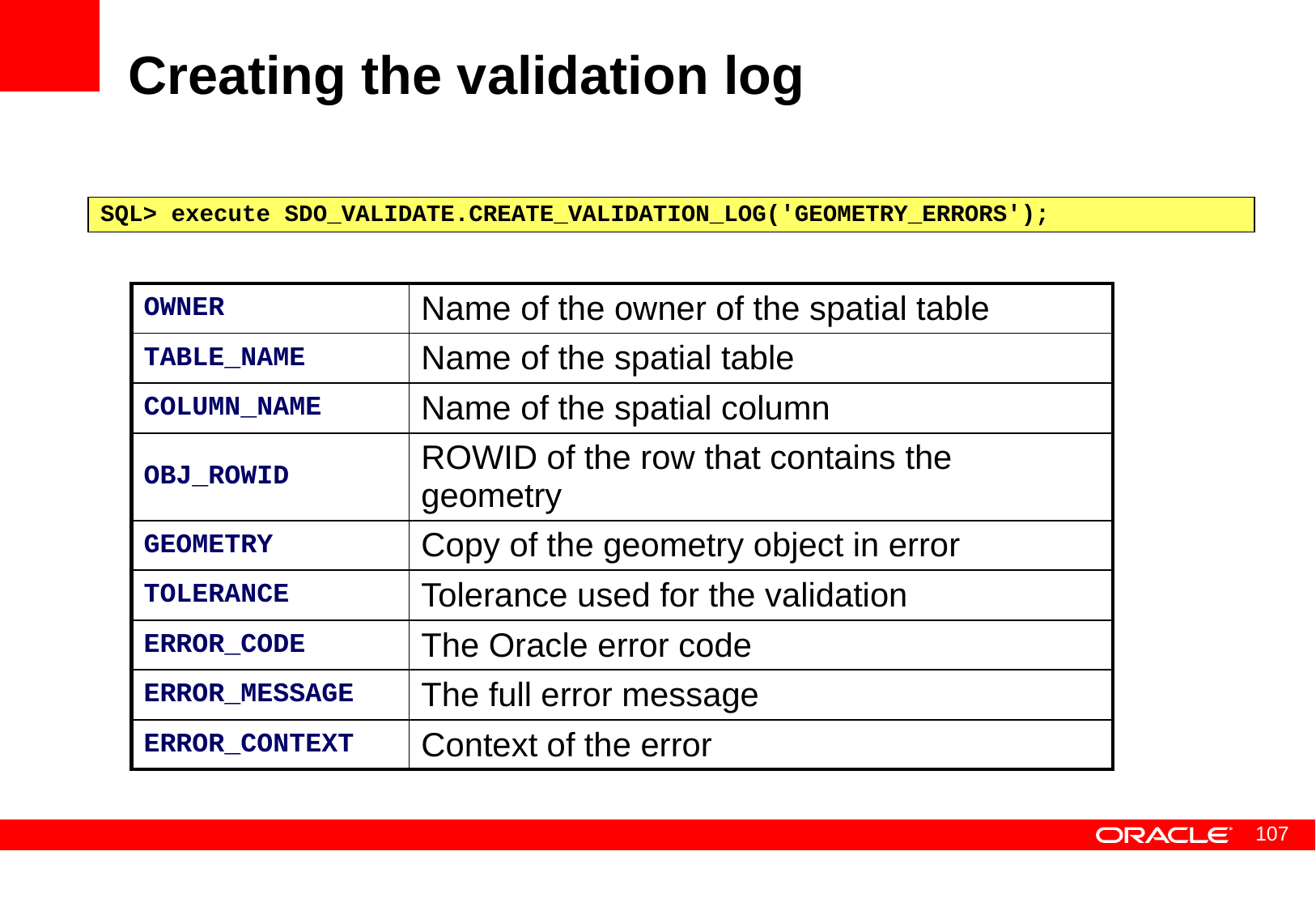

# Creating the validation log
SQL> execute SDO_VALIDATE.CREATE_VALIDATION_LOG('GEOMETRY_ERRORS');
| OWNER | Name of the owner of the spatial table |
| --- | --- |
| TABLE\_NAME | Name of the spatial table |
| COLUMN\_NAME | Name of the spatial column |
| OBJ\_ROWID | ROWID of the row that contains the geometry |
| GEOMETRY | Copy of the geometry object in error |
| TOLERANCE | Tolerance used for the validation |
| ERROR\_CODE | The Oracle error code |
| ERROR\_MESSAGE | The full error message |
| ERROR\_CONTEXT | Context of the error |